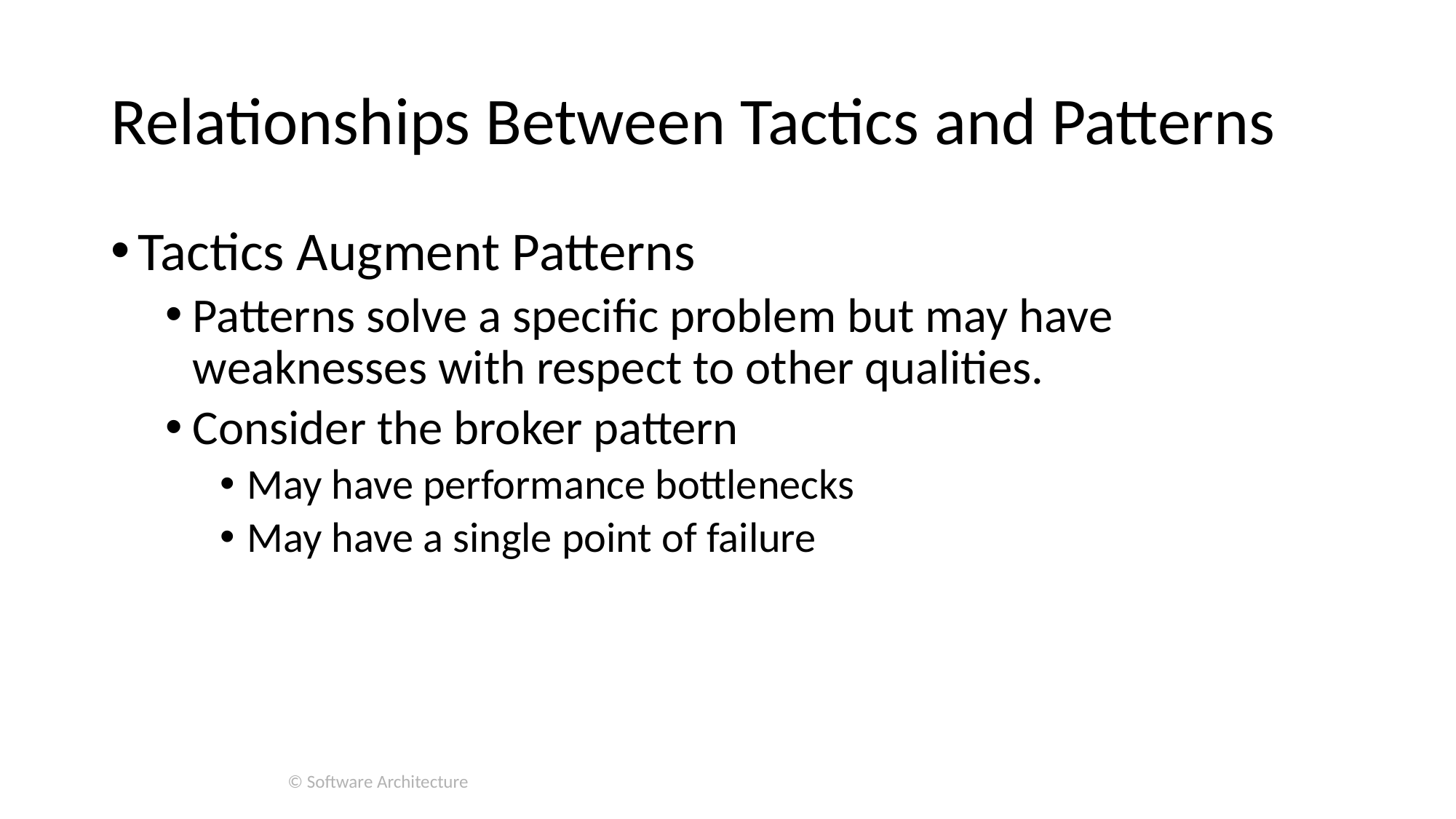

# Relationships Between Tactics and Patterns
Tactics Augment Patterns
Patterns solve a specific problem but may have weaknesses with respect to other qualities.
Consider the broker pattern
May have performance bottlenecks
May have a single point of failure
© Software Architecture